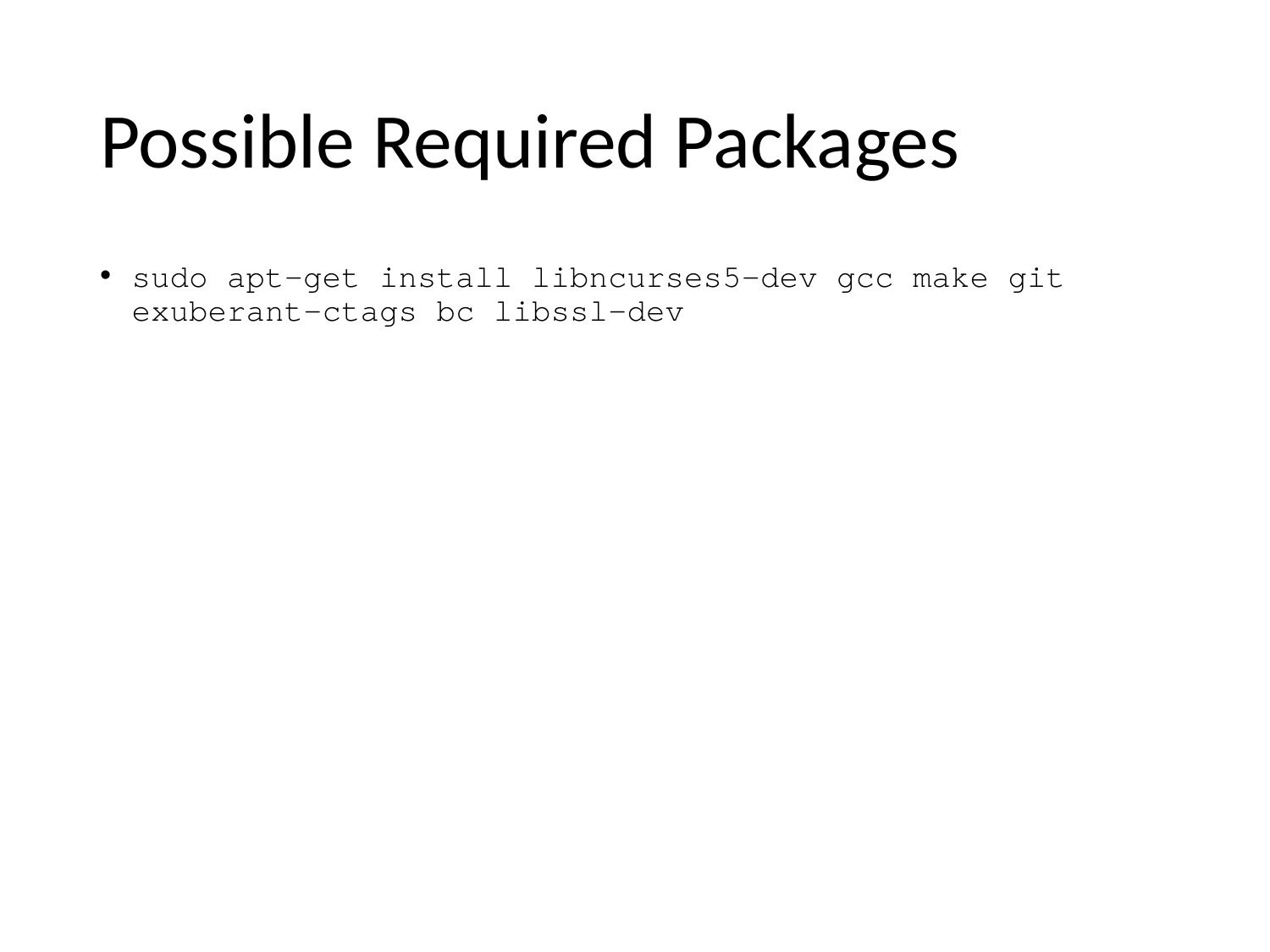

# Possible Required Packages
sudo apt-get install libncurses5-dev gcc make git exuberant-ctags bc libssl-dev